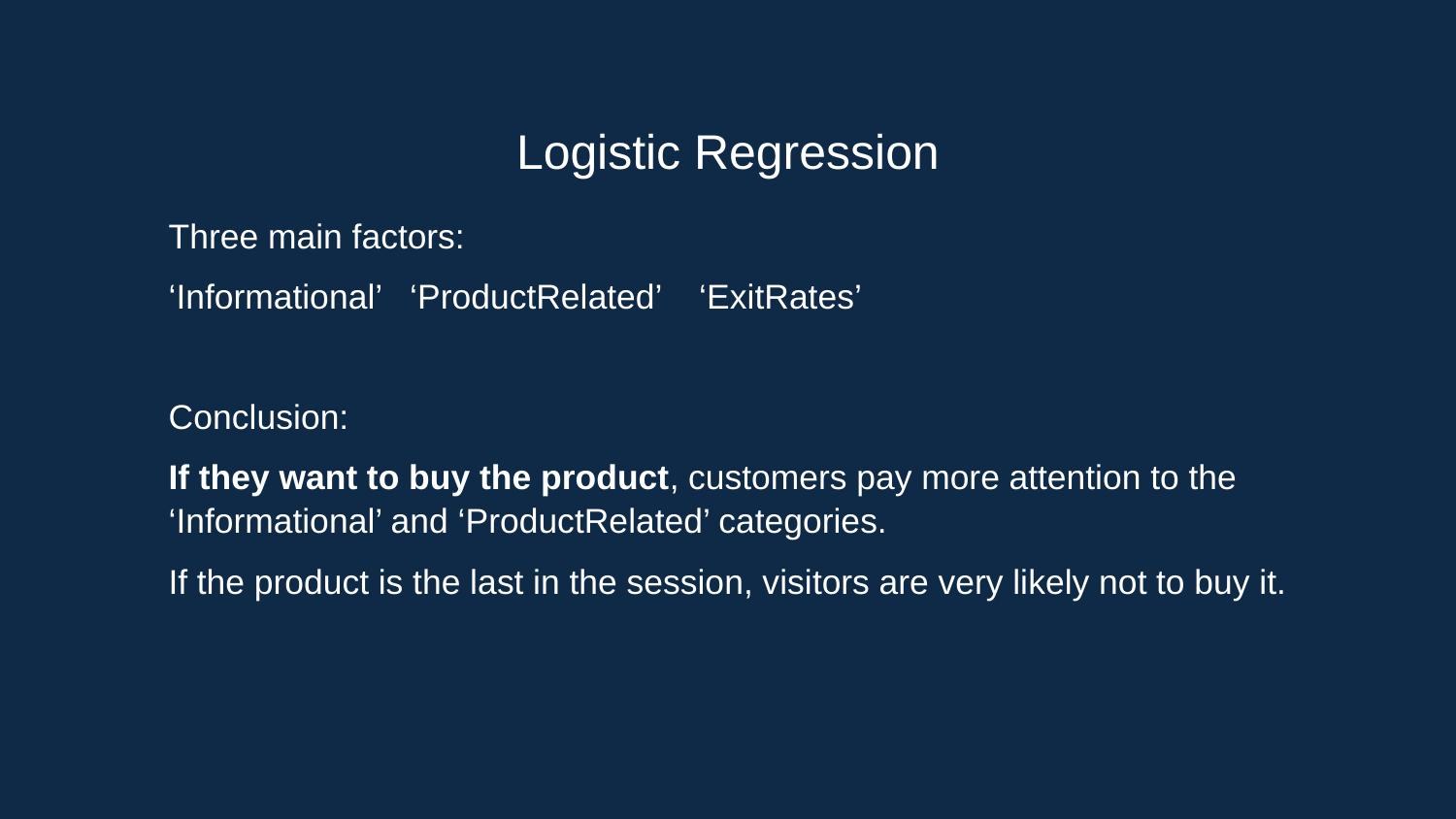

Logistic Regression
Three main factors:
‘Informational’   ‘ProductRelated’    ‘ExitRates’

Conclusion:
If they want to buy the product, customers pay more attention to the ‘Informational’ and ‘ProductRelated’ categories.
If the product is the last in the session, visitors are very likely not to buy it.